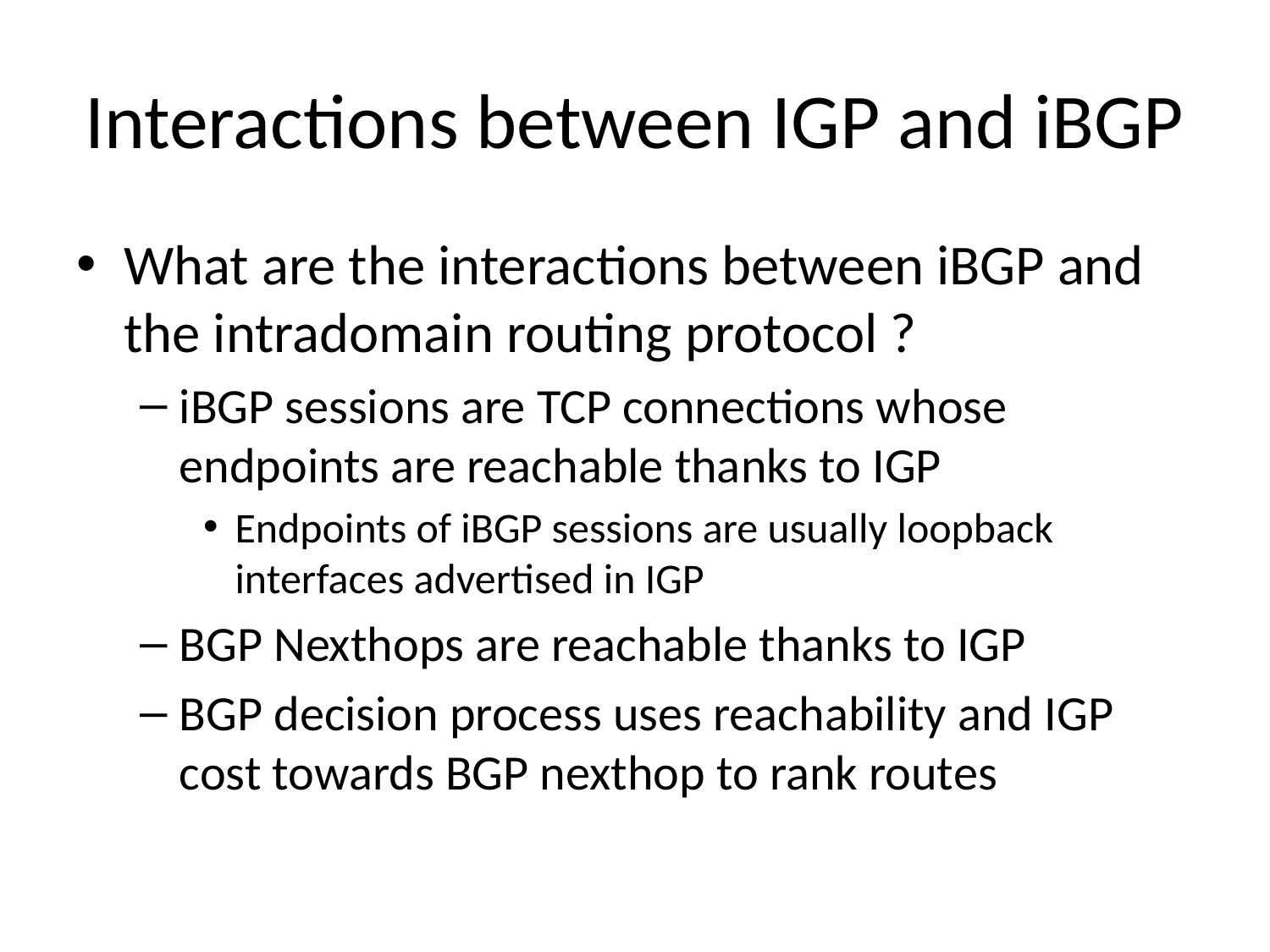

# Interactions between IGP and iBGP
What are the interactions between iBGP and the intradomain routing protocol ?
iBGP sessions are TCP connections whose endpoints are reachable thanks to IGP
Endpoints of iBGP sessions are usually loopback interfaces advertised in IGP
BGP Nexthops are reachable thanks to IGP
BGP decision process uses reachability and IGP cost towards BGP nexthop to rank routes